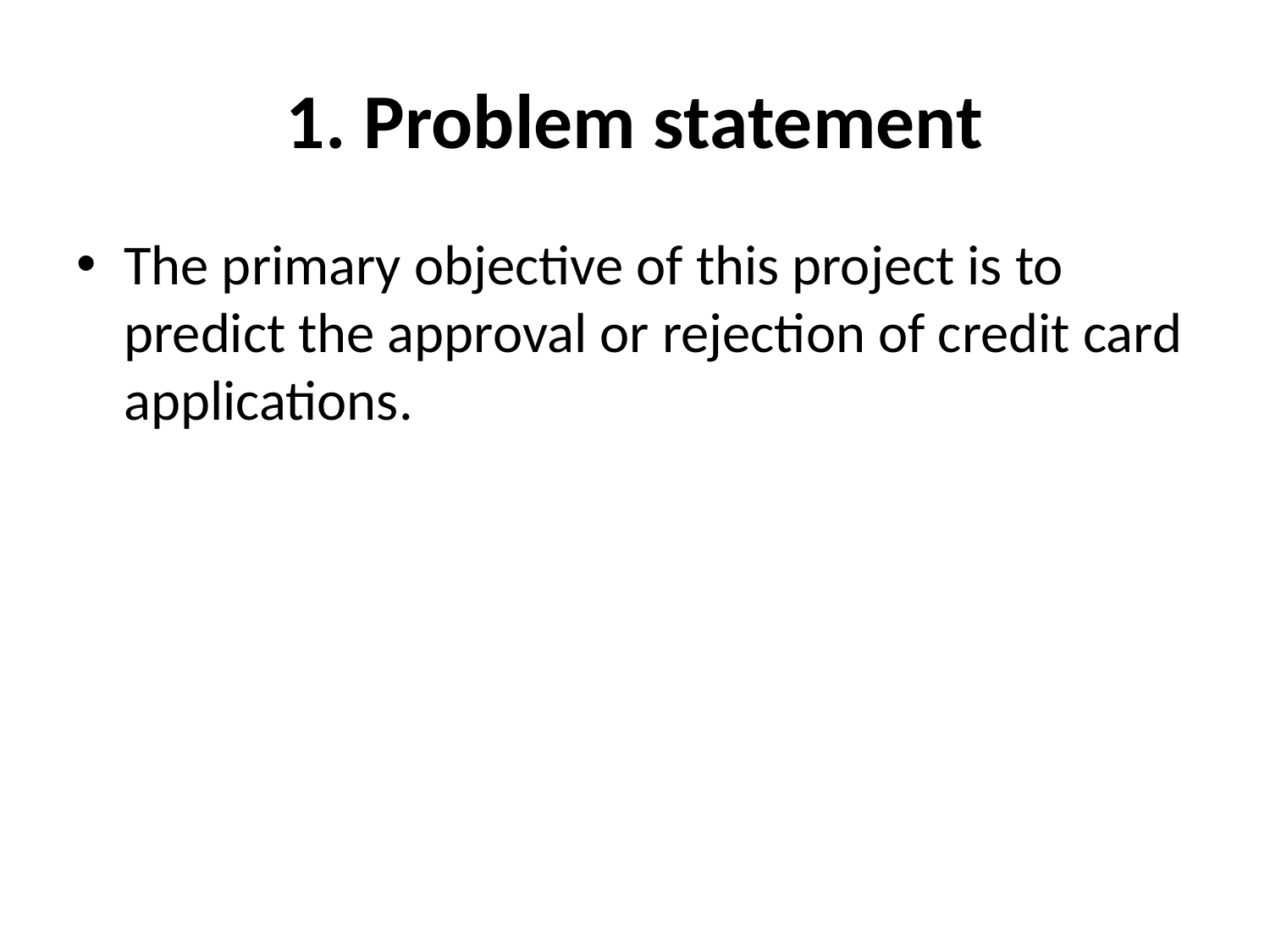

# 1. Problem statement
The primary objective of this project is to predict the approval or rejection of credit card applications.